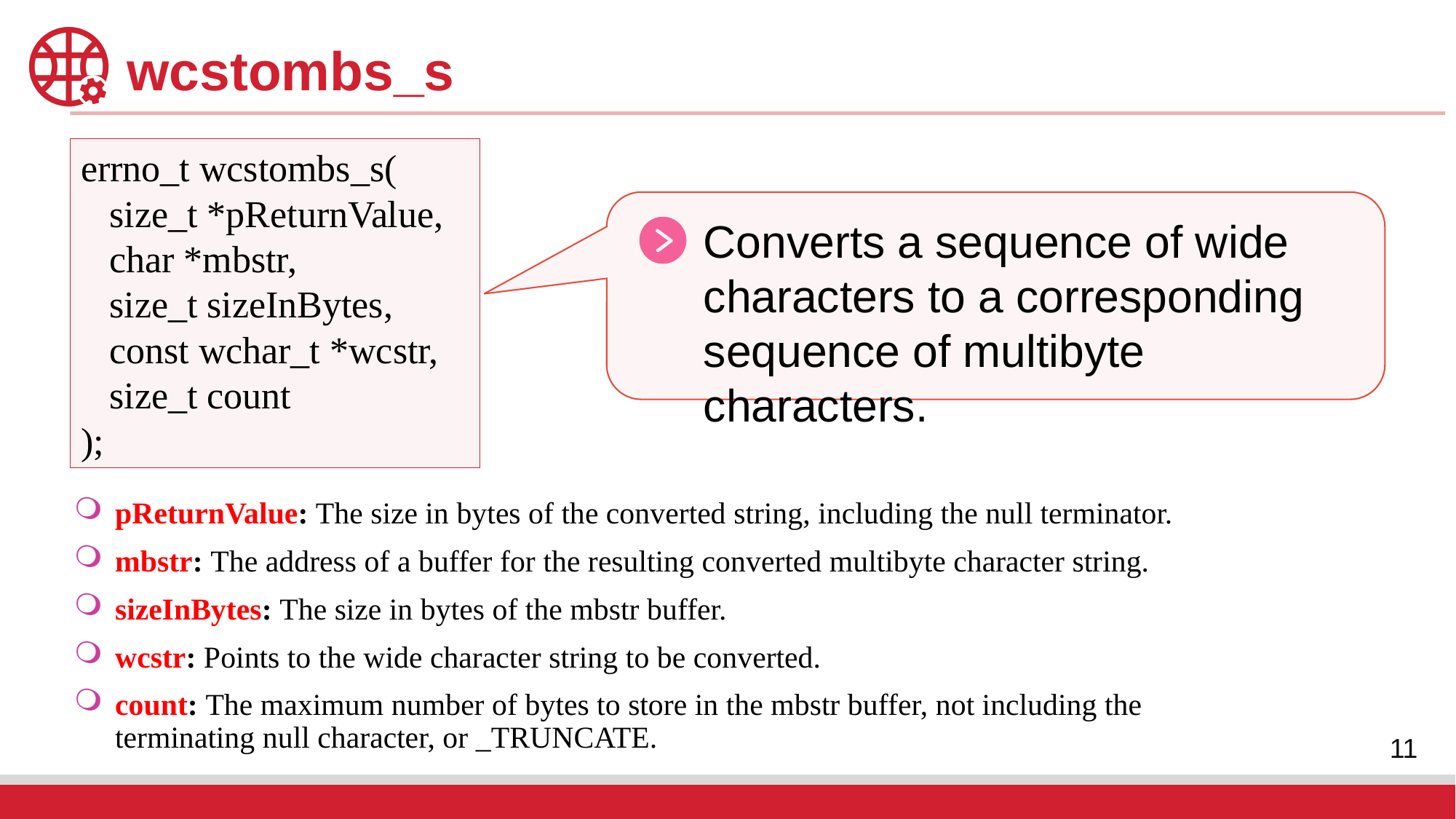

wcstombs_s
errno_t wcstombs_s(
   size_t *pReturnValue,
   char *mbstr,
   size_t sizeInBytes,
   const wchar_t *wcstr,
   size_t count
);

Converts a sequence of wide characters to a corresponding sequence of multibyte characters.
pReturnValue: The size in bytes of the converted string, including the null terminator.
mbstr: The address of a buffer for the resulting converted multibyte character string.
sizeInBytes: The size in bytes of the mbstr buffer.
wcstr: Points to the wide character string to be converted.
count: The maximum number of bytes to store in the mbstr buffer, not including the terminating null character, or _TRUNCATE.